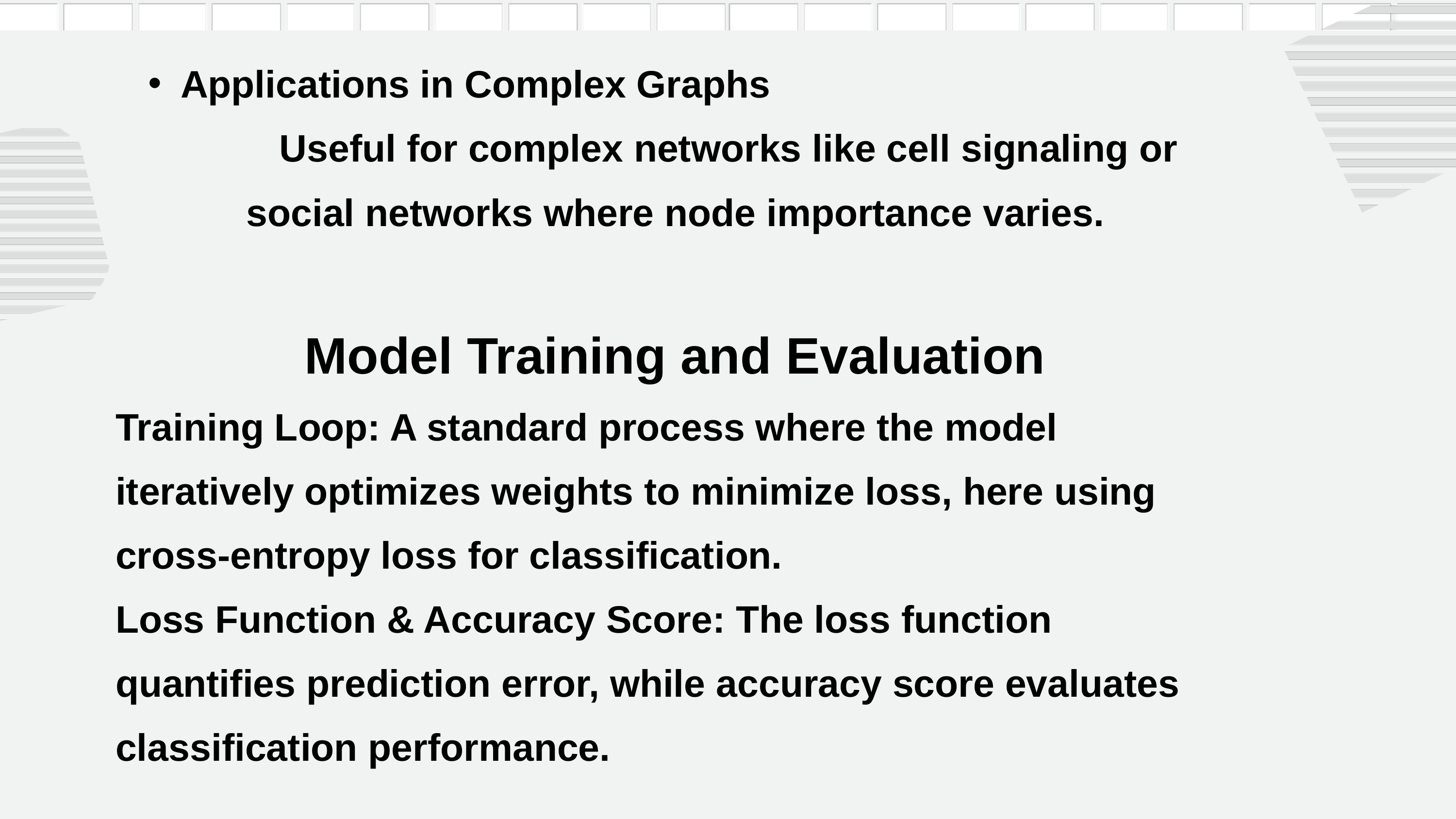

Applications in Complex Graphs
          Useful for complex networks like cell signaling or social networks where node importance varies.

Model Training and Evaluation
Training Loop: A standard process where the model iteratively optimizes weights to minimize loss, here using cross-entropy loss for classification.
Loss Function & Accuracy Score: The loss function quantifies prediction error, while accuracy score evaluates classification performance.